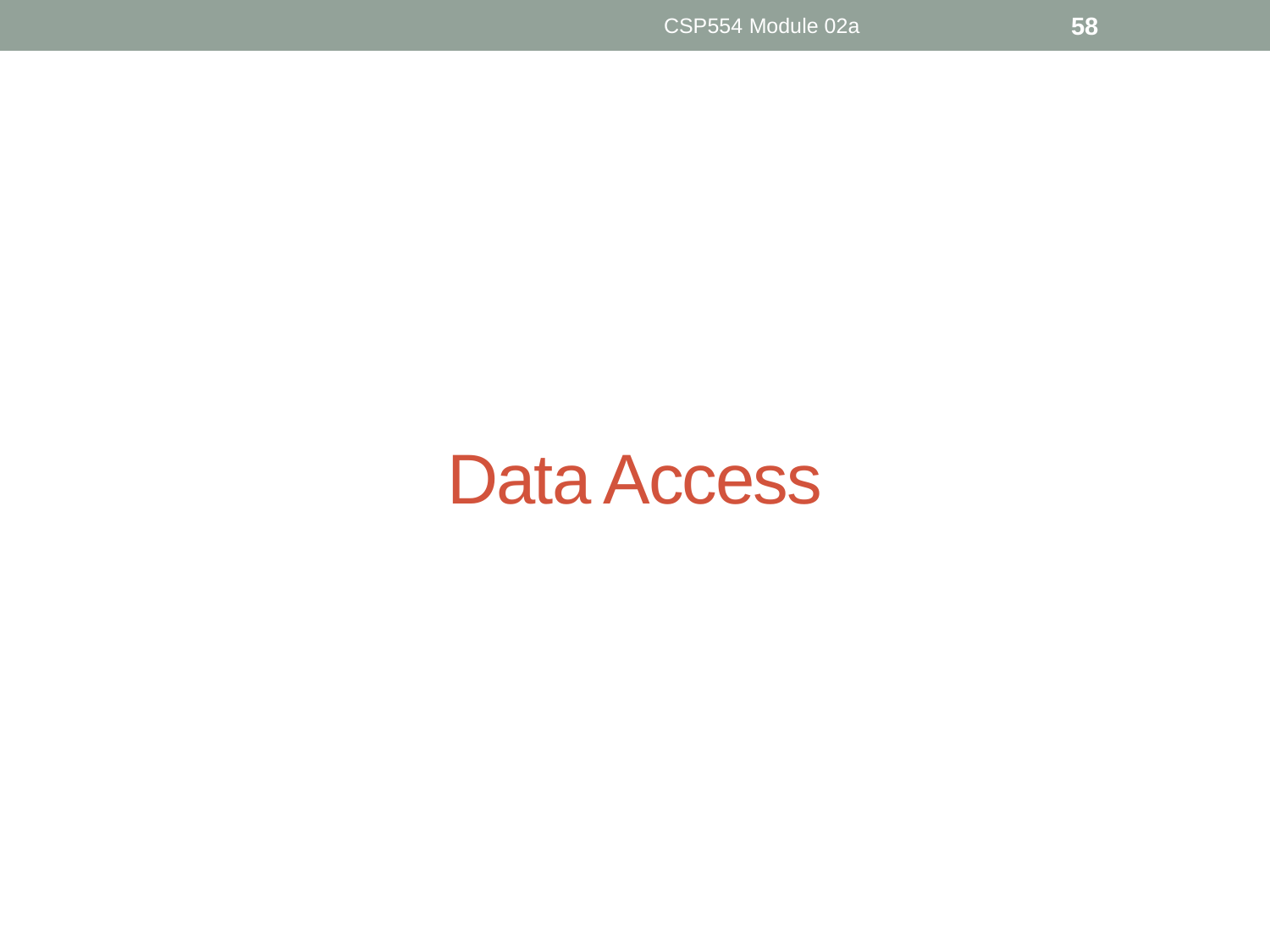

CSP554 Module 02a
58
# Data Access